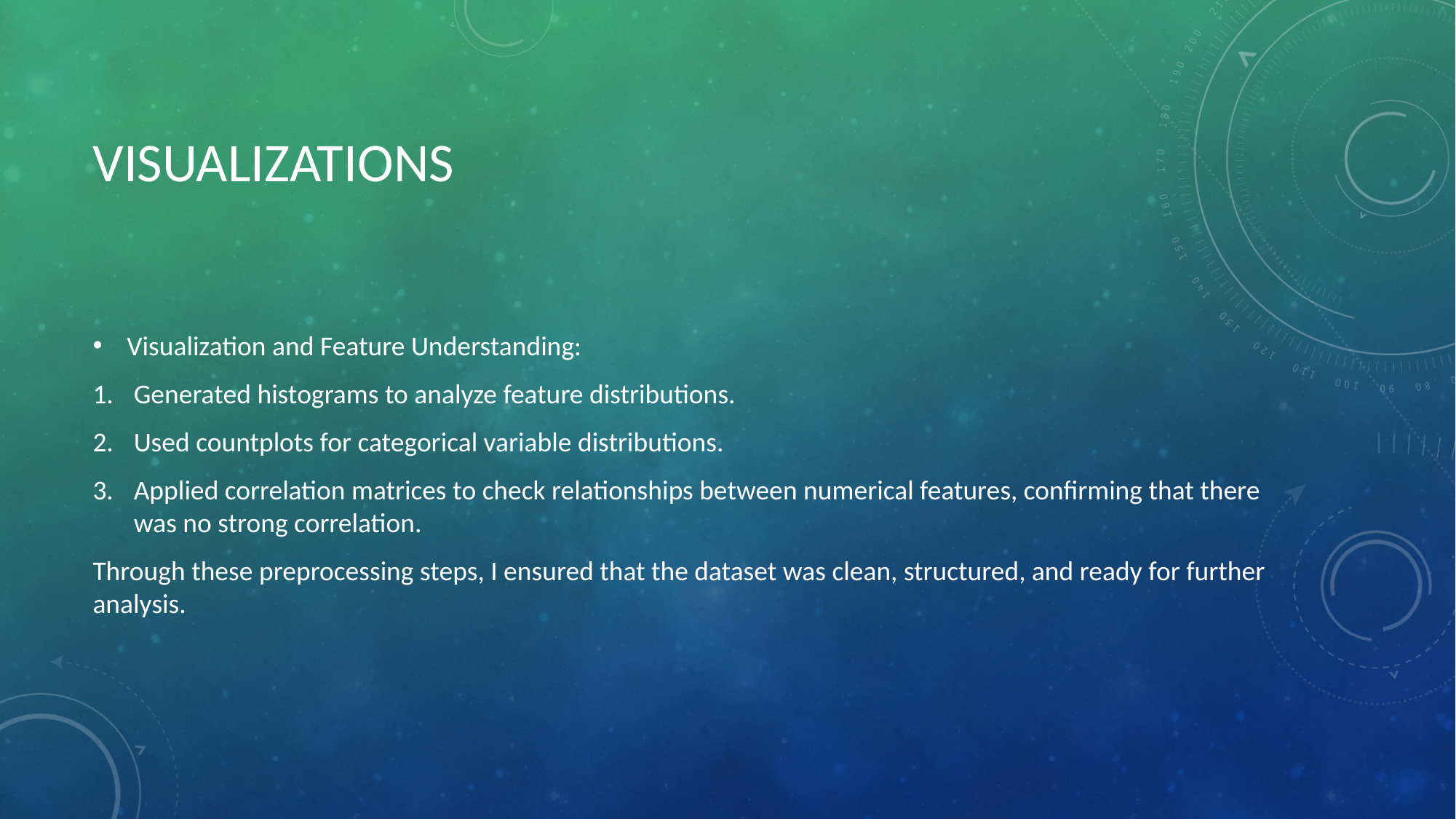

# Visualizations
Visualization and Feature Understanding:
Generated histograms to analyze feature distributions.
Used countplots for categorical variable distributions.
Applied correlation matrices to check relationships between numerical features, confirming that there was no strong correlation.
Through these preprocessing steps, I ensured that the dataset was clean, structured, and ready for further analysis.